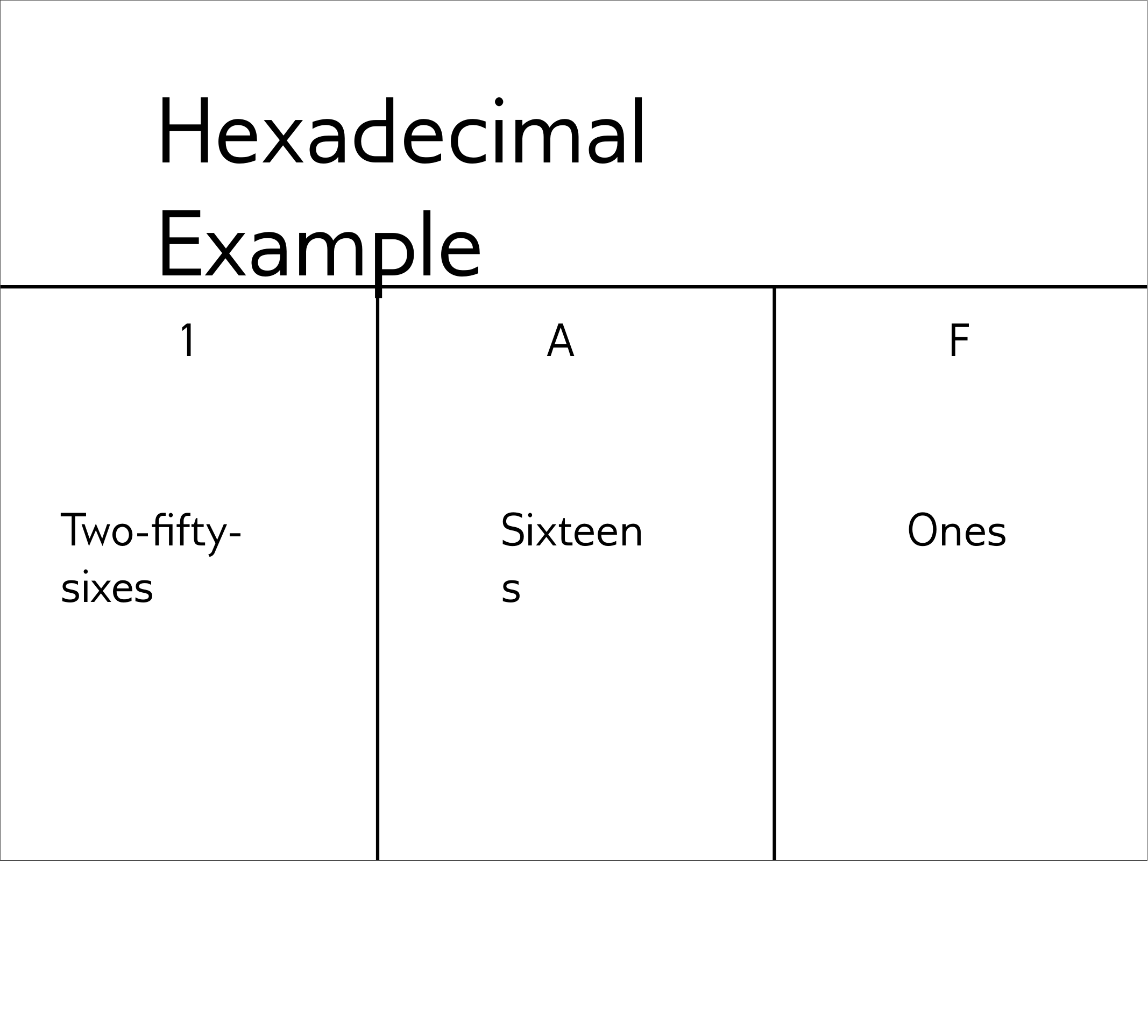

# Hexadecimal Example

1
A
F
Two-fifty-sixes
Sixteens
Ones